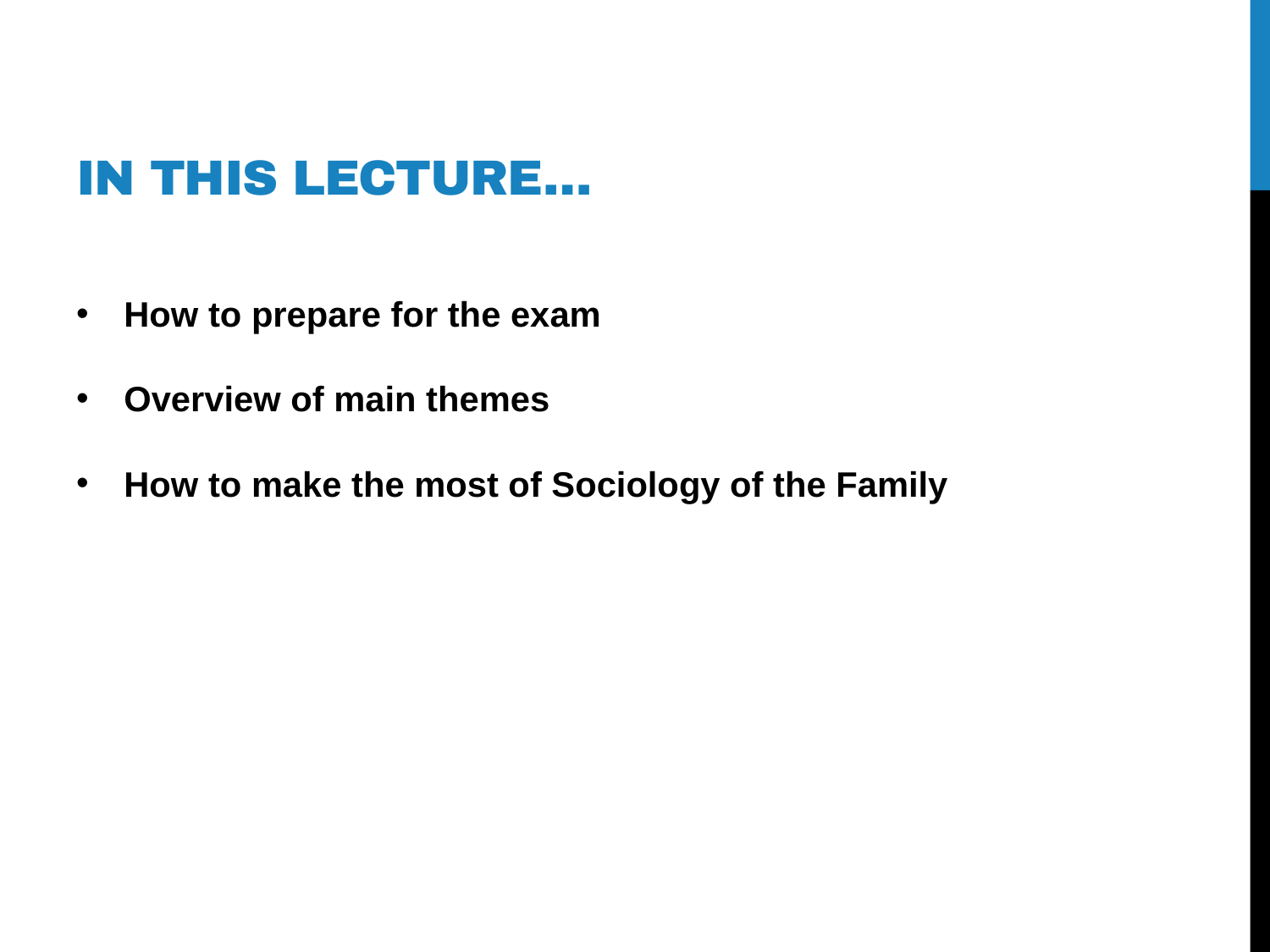

# In this lecture…

How to prepare for the exam

Overview of main themes

How to make the most of Sociology of the Family